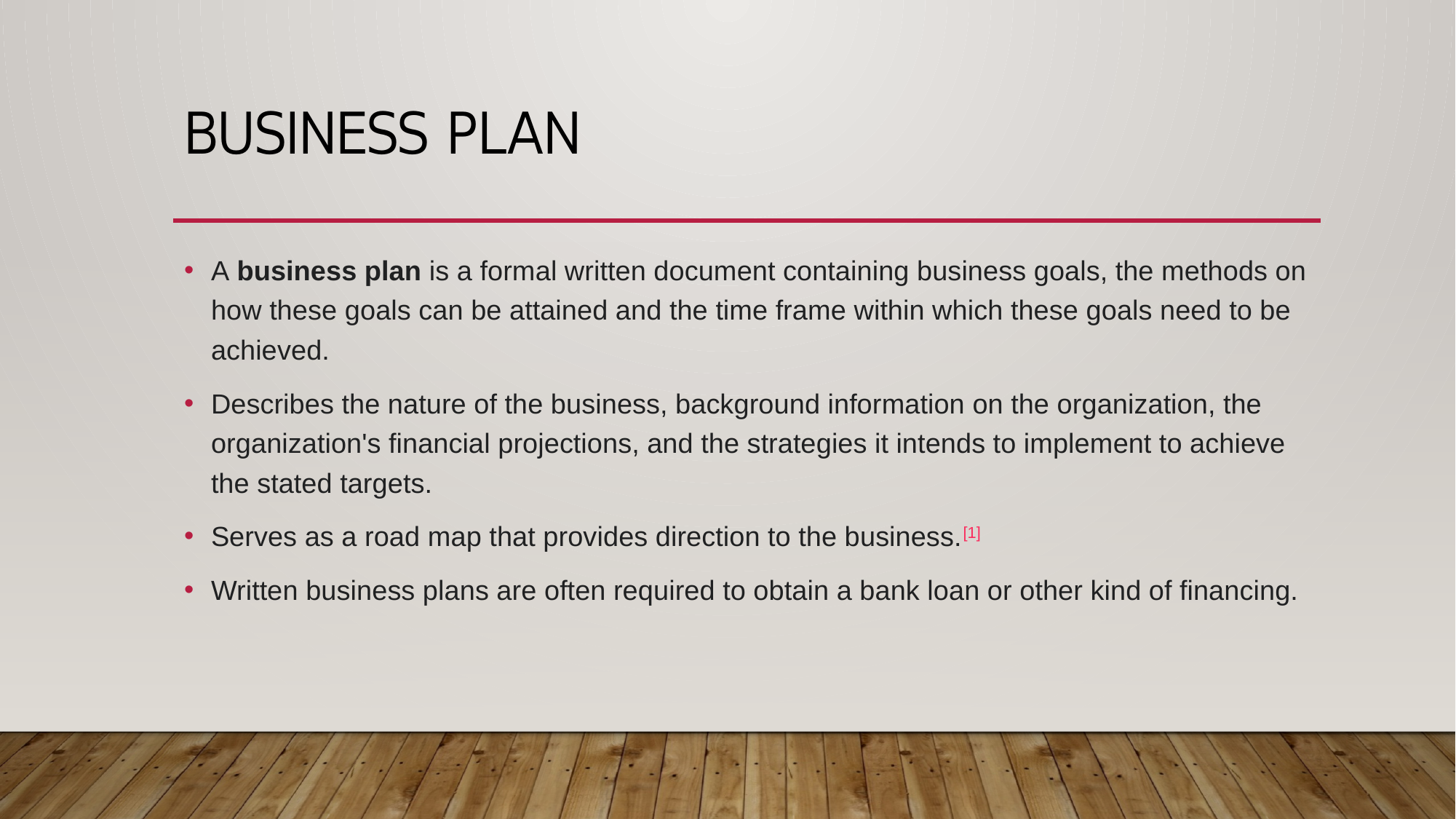

# BUSINESS PLAN
A business plan is a formal written document containing business goals, the methods on how these goals can be attained and the time frame within which these goals need to be achieved.
Describes the nature of the business, background information on the organization, the organization's financial projections, and the strategies it intends to implement to achieve the stated targets.
Serves as a road map that provides direction to the business.[1]
Written business plans are often required to obtain a bank loan or other kind of financing.